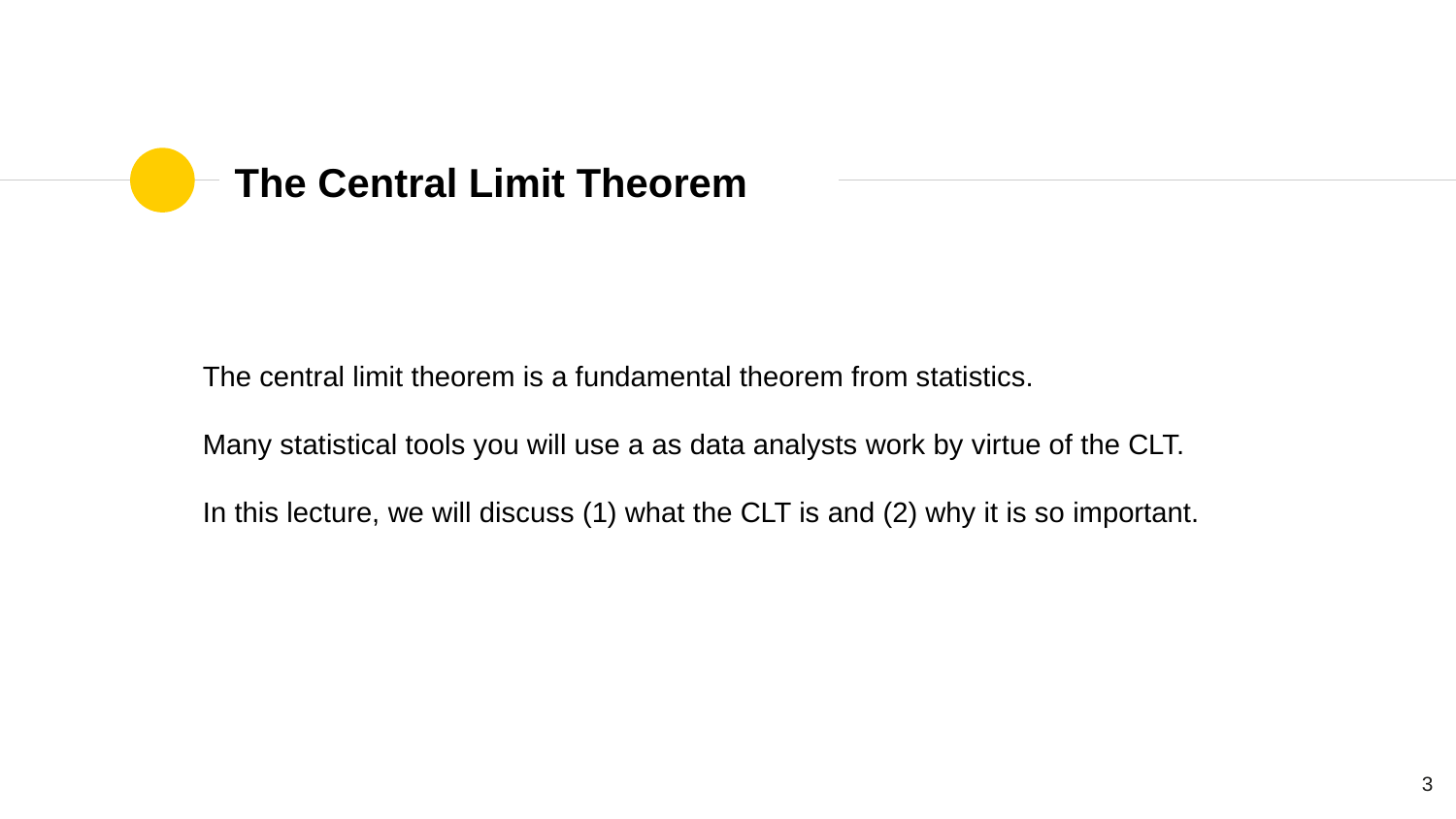

# The Central Limit Theorem

The central limit theorem is a fundamental theorem from statistics.

Many statistical tools you will use a as data analysts work by virtue of the CLT.

In this lecture, we will discuss (1) what the CLT is and (2) why it is so important.

3